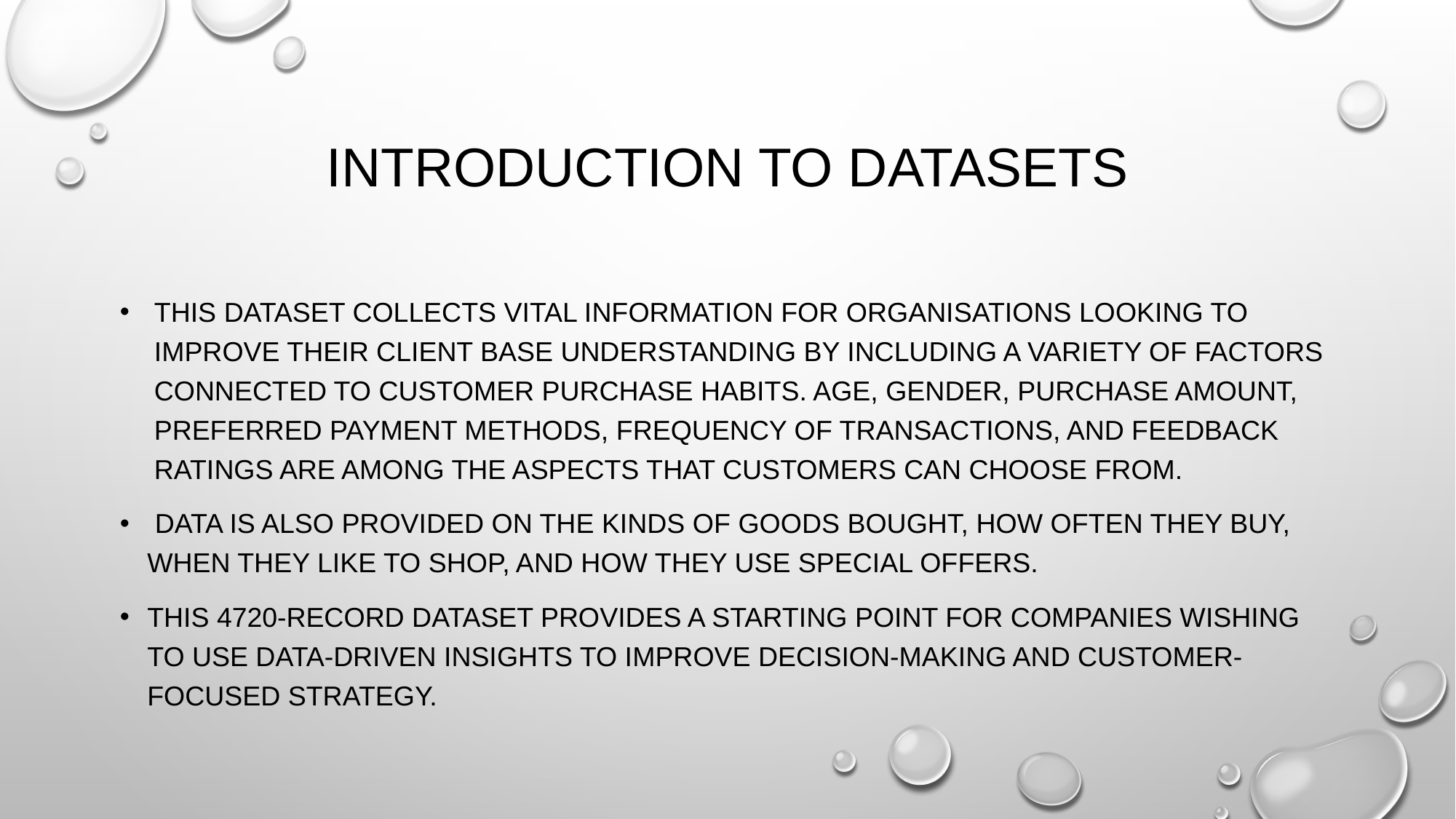

# Introduction to datasets
this dataset collects vital information for organisations looking to improve their client base understanding by including a variety of factors connected to customer purchase habits. Age, gender, purchase amount, preferred payment methods, frequency of transactions, and feedback ratings are among the aspects that customers can choose from.
 Data is also provided on the kinds of goods bought, how often they buy, when they like to shop, and how they use special offers.
This 4720-record dataset provides a starting point for companies wishing to use data-driven insights to improve decision-making and customer-focused strategy.